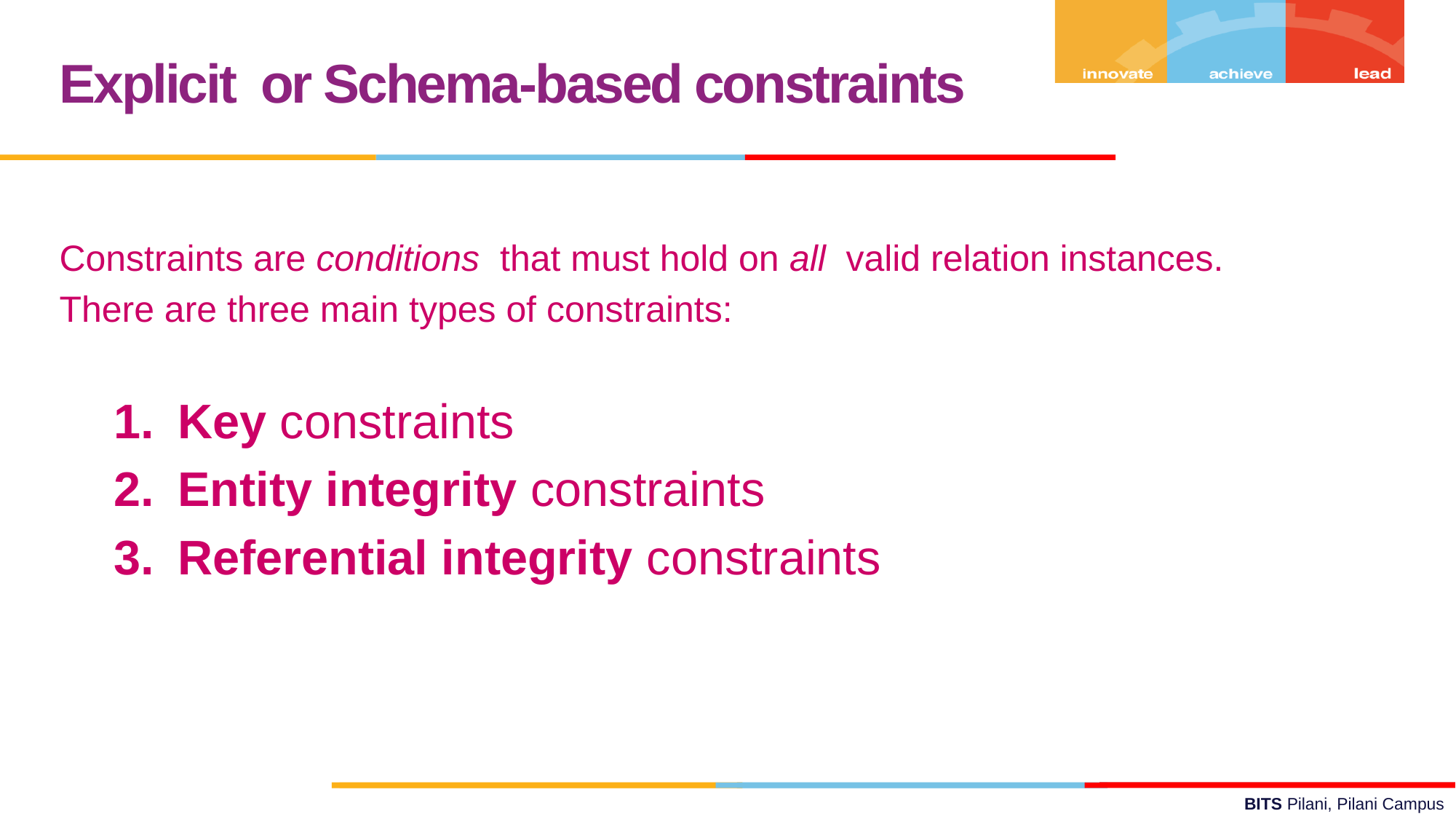

Explicit  or Schema-based constraints

Constraints are conditions  that must hold on all  valid relation instances.
There are three main types of constraints:

Key constraints
Entity integrity constraints
Referential integrity constraints